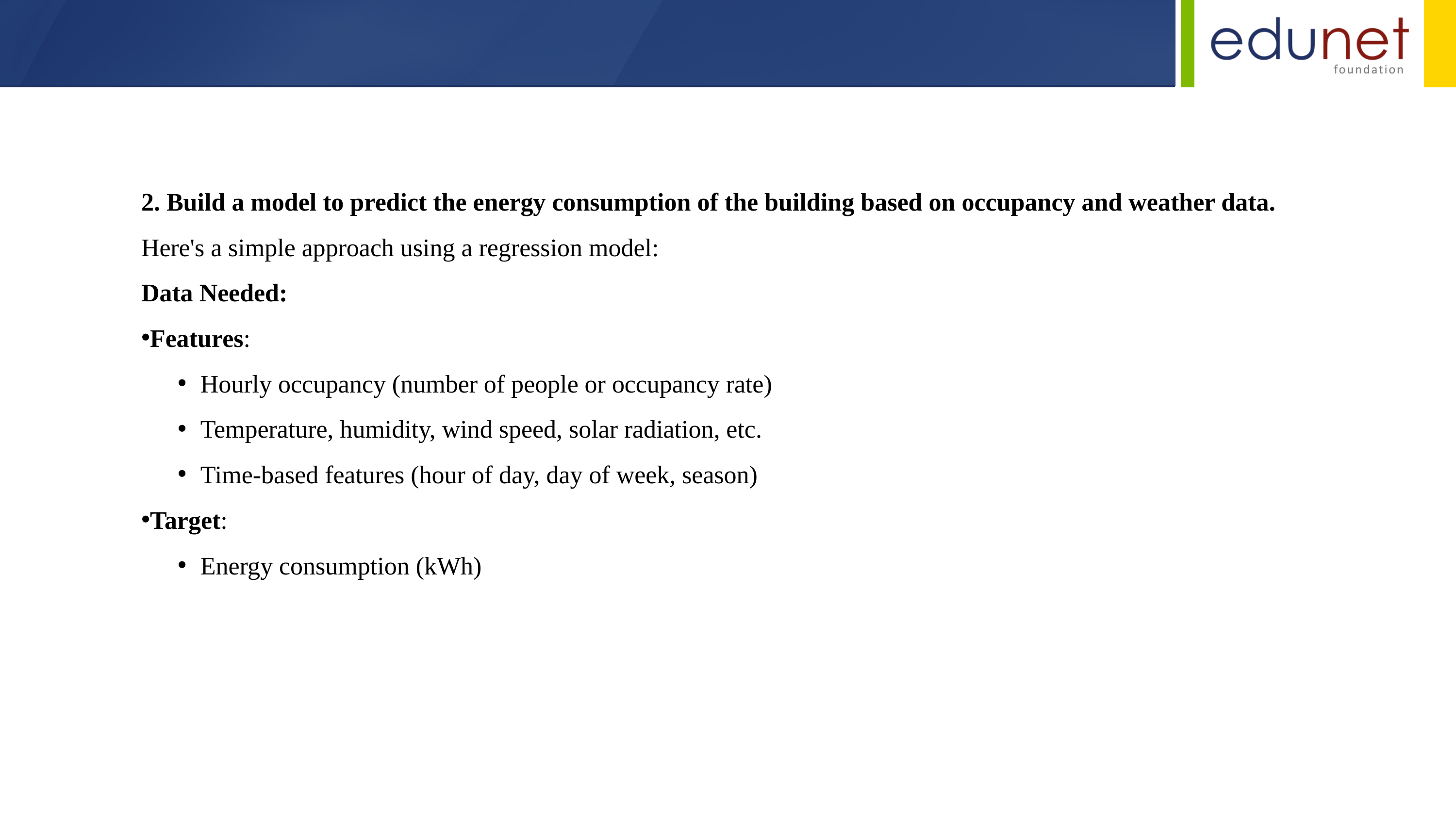

2. Build a model to predict the energy consumption of the building based on occupancy and weather data.
Here's a simple approach using a regression model:
Data Needed:
Features:
Hourly occupancy (number of people or occupancy rate)
Temperature, humidity, wind speed, solar radiation, etc.
Time-based features (hour of day, day of week, season)
Target:
Energy consumption (kWh)